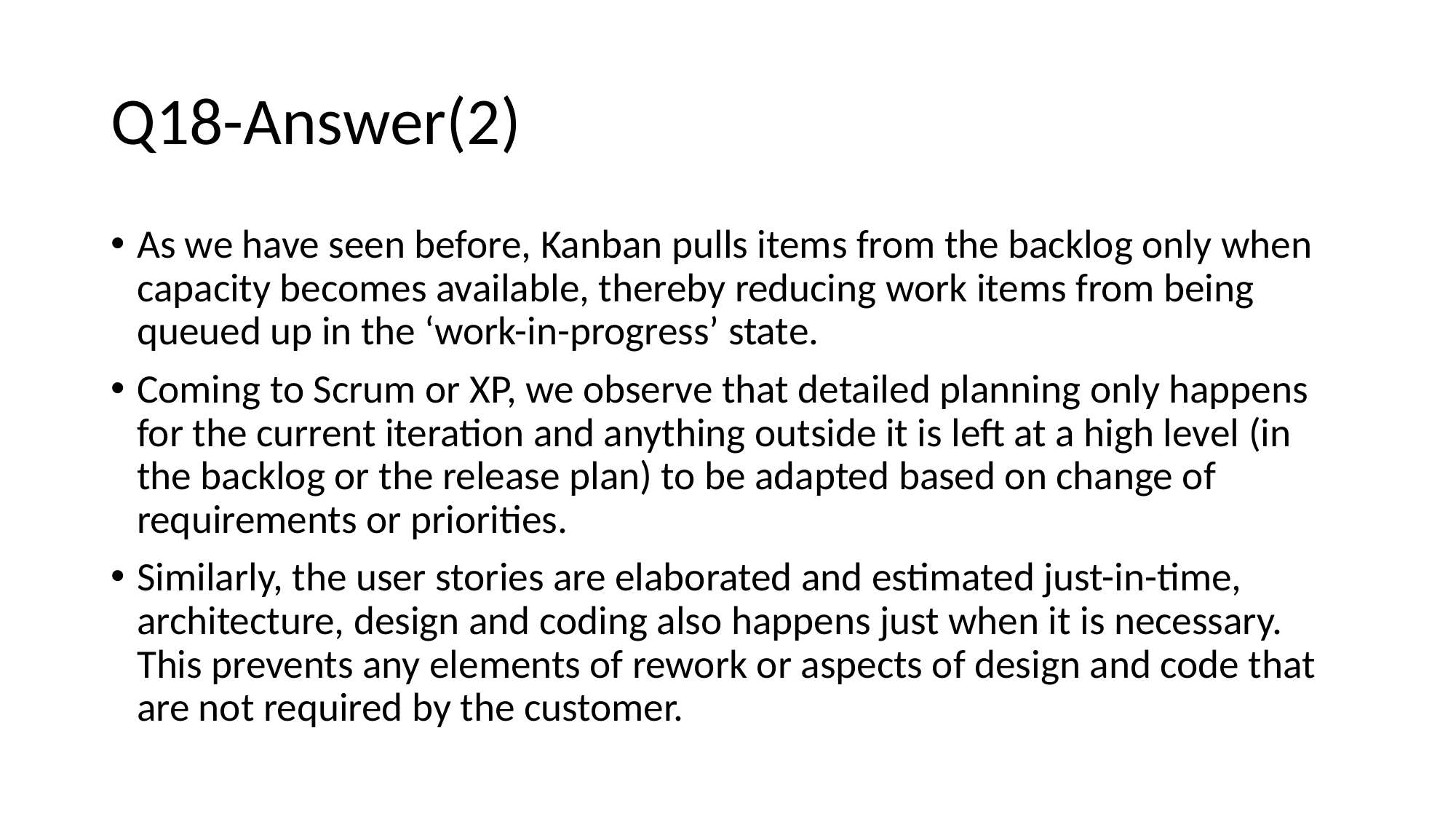

# Q18-Answer(2)
As we have seen before, Kanban pulls items from the backlog only when capacity becomes available, thereby reducing work items from being queued up in the ‘work-in-progress’ state.
Coming to Scrum or XP, we observe that detailed planning only happens for the current iteration and anything outside it is left at a high level (in the backlog or the release plan) to be adapted based on change of requirements or priorities.
Similarly, the user stories are elaborated and estimated just-in-time, architecture, design and coding also happens just when it is necessary. This prevents any elements of rework or aspects of design and code that are not required by the customer.